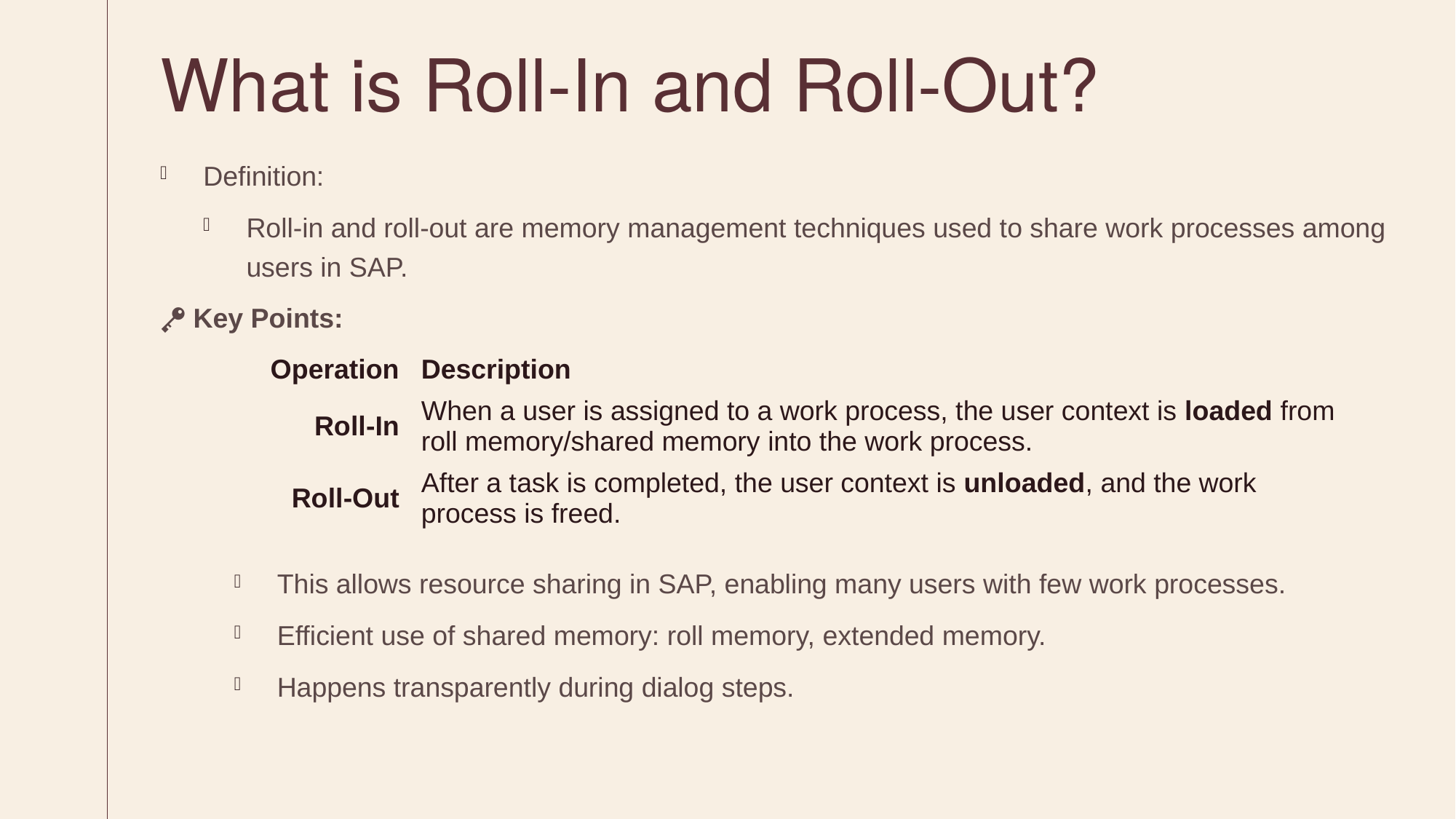

# What is Roll-In and Roll-Out?
Definition:
Roll-in and roll-out are memory management techniques used to share work processes among users in SAP.
🔑 Key Points:

| Operation | Description |
| --- | --- |
| Roll-In | When a user is assigned to a work process, the user context is loaded from roll memory/shared memory into the work process. |
| Roll-Out | After a task is completed, the user context is unloaded, and the work process is freed. |
This allows resource sharing in SAP, enabling many users with few work processes.
Efficient use of shared memory: roll memory, extended memory.
Happens transparently during dialog steps.